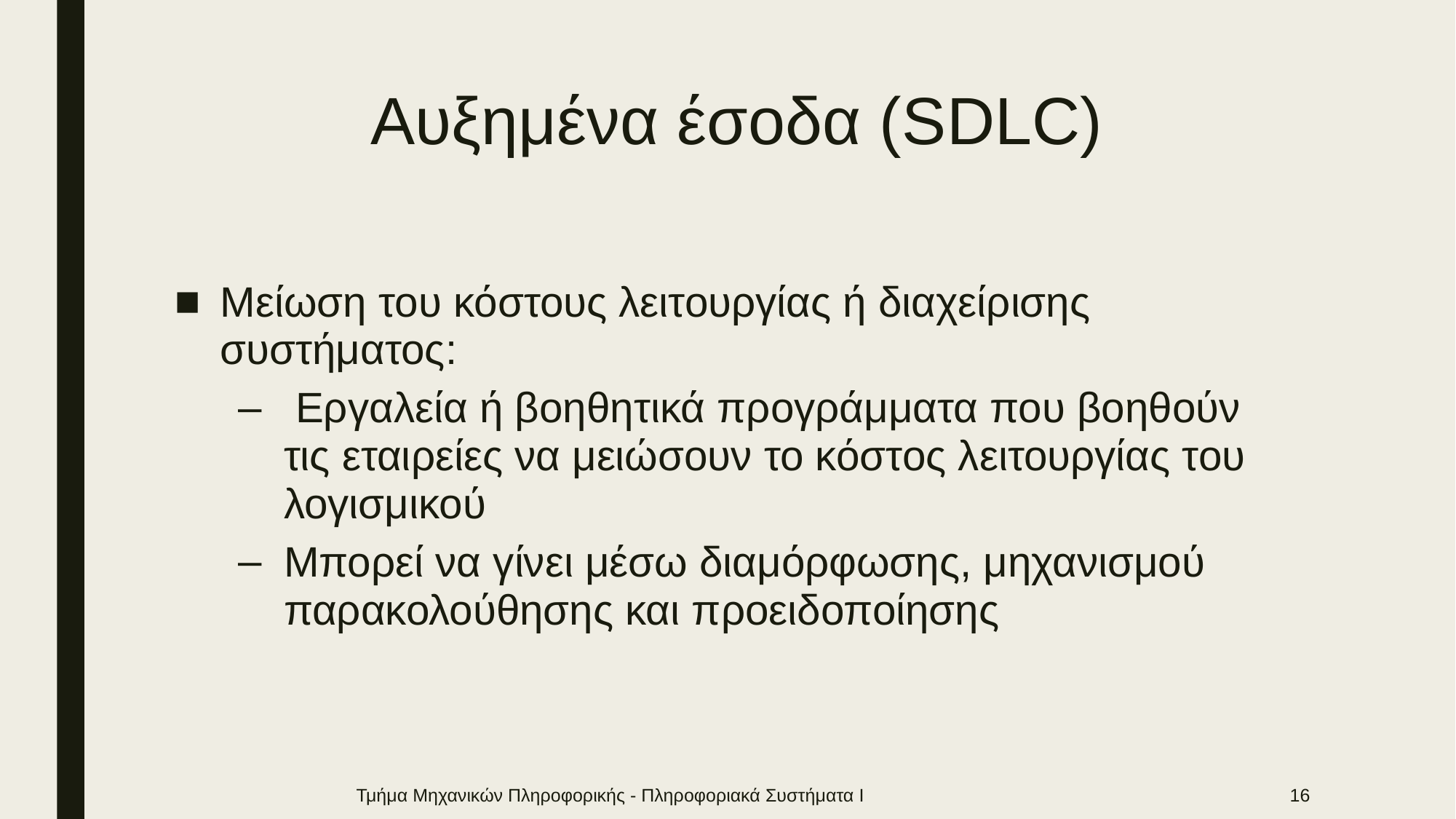

# Αυξημένα έσοδα (SDLC)
Μείωση του κόστους λειτουργίας ή διαχείρισης συστήματος:
 Εργαλεία ή βοηθητικά προγράμματα που βοηθούν τις εταιρείες να μειώσουν το κόστος λειτουργίας του λογισμικού
Μπορεί να γίνει μέσω διαμόρφωσης, μηχανισμού παρακολούθησης και προειδοποίησης
Τμήμα Μηχανικών Πληροφορικής - Πληροφοριακά Συστήματα Ι
16